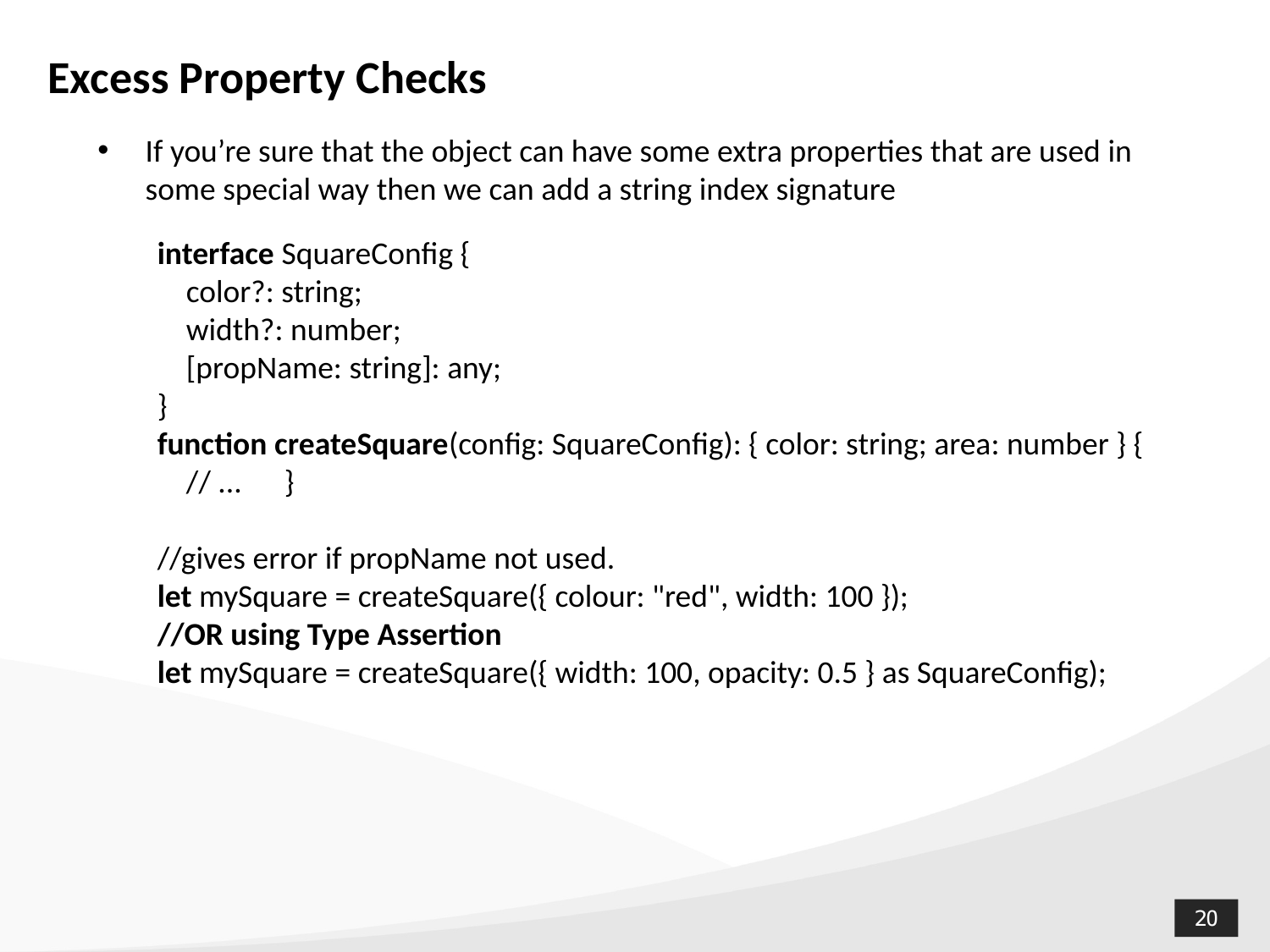

# Excess Property Checks
If you’re sure that the object can have some extra properties that are used in some special way then we can add a string index signature
interface SquareConfig {
    color?: string;
    width?: number;
    [propName: string]: any;
}
function createSquare(config: SquareConfig): { color: string; area: number } {
    // ...	}

//gives error if propName not used.
let mySquare = createSquare({ colour: "red", width: 100 });
//OR using Type Assertion
let mySquare = createSquare({ width: 100, opacity: 0.5 } as SquareConfig);